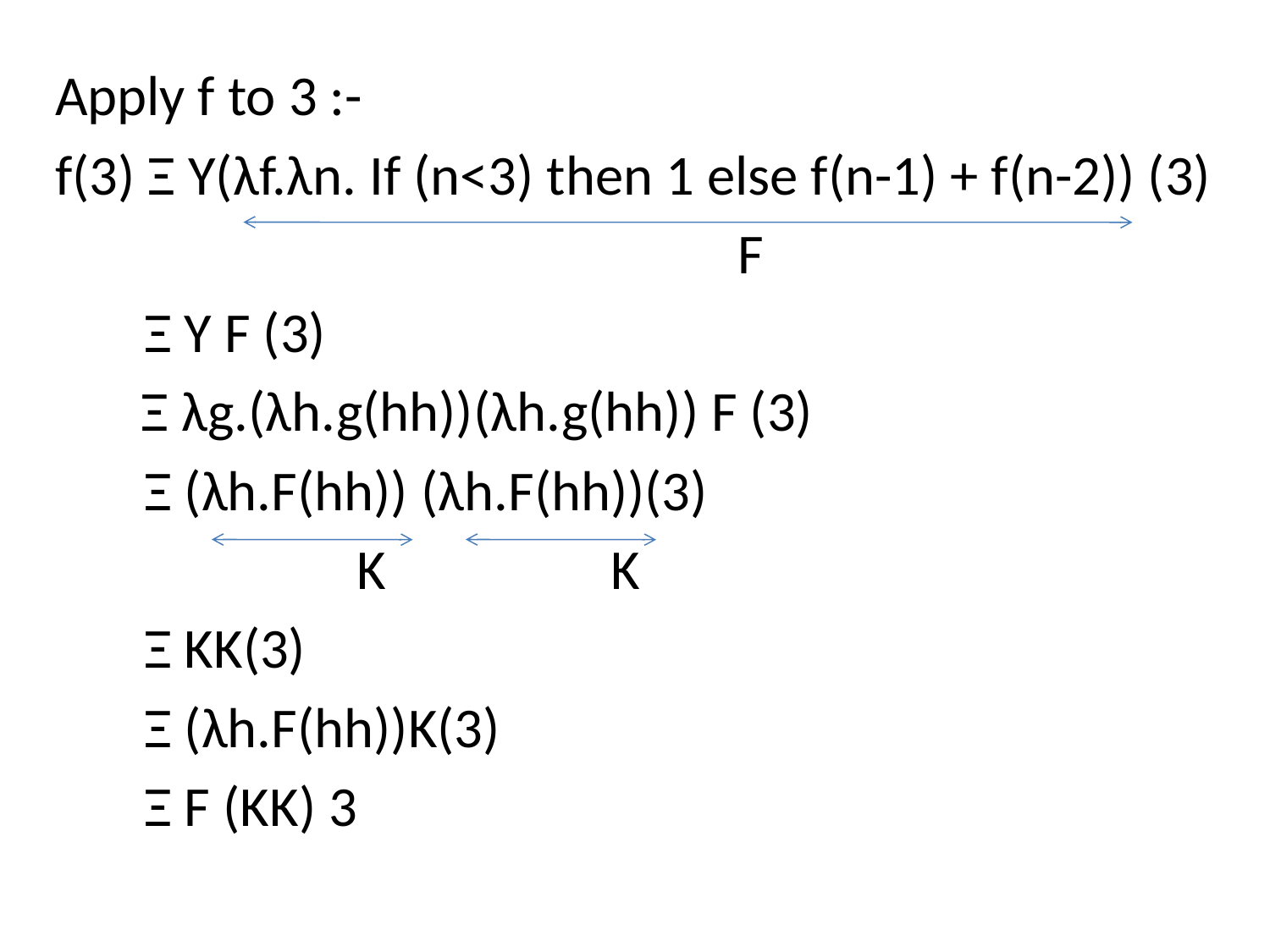

Apply f to 3 :-
f(3) Ξ Y(λf.λn. If (n<3) then 1 else f(n-1) + f(n-2)) (3)
						F
       Ξ Y F (3)
 	   Ξ λg.(λh.g(hh))(λh.g(hh)) F (3)
       Ξ (λh.F(hh)) (λh.F(hh))(3)
			K		K
       Ξ KK(3)
       Ξ (λh.F(hh))K(3)
       Ξ F (KK) 3